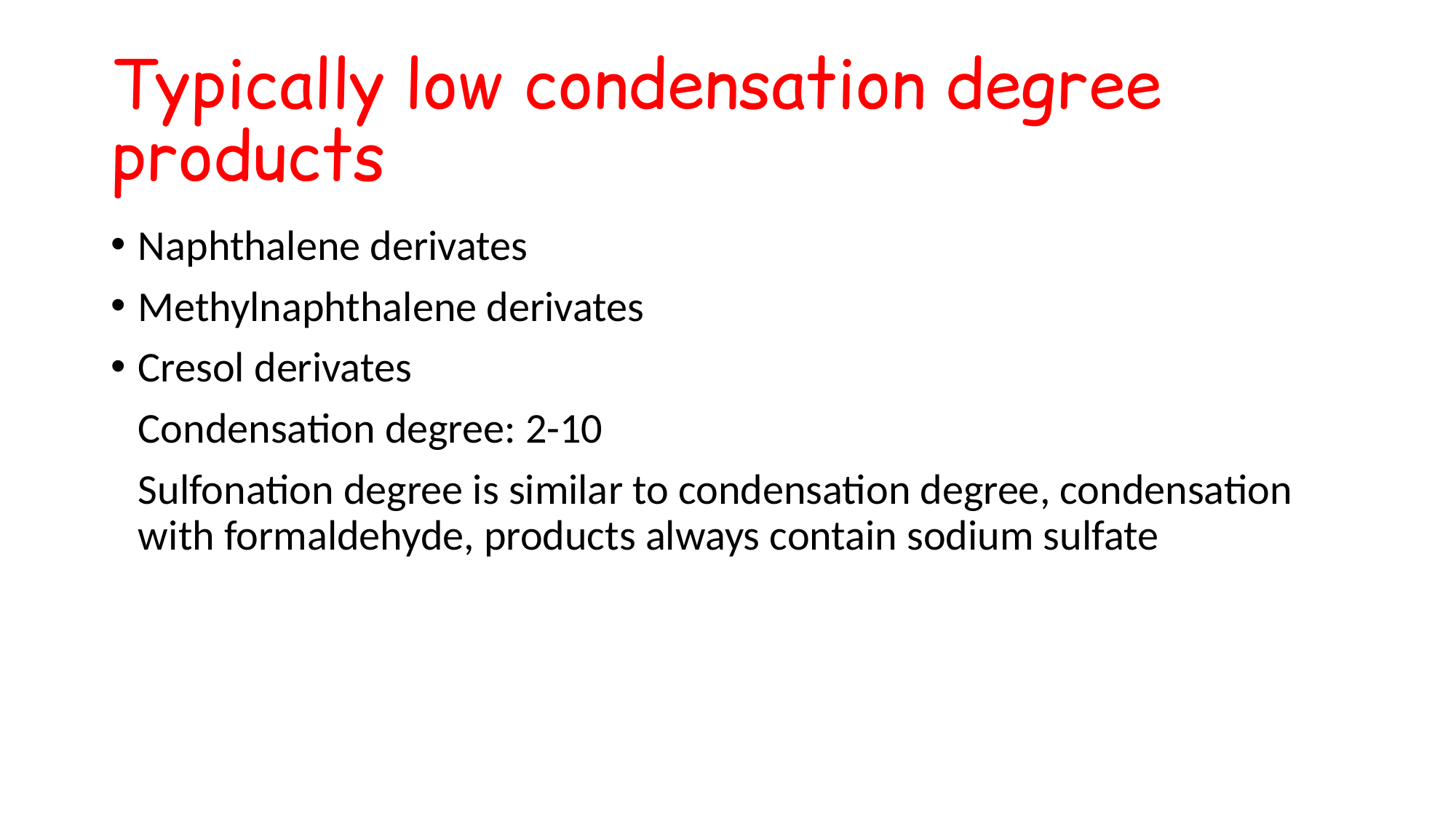

# Typically low condensation degree products
Naphthalene derivates
Methylnaphthalene derivates
Cresol derivates
	Condensation degree: 2-10
	Sulfonation degree is similar to condensation degree, condensation with formaldehyde, products always contain sodium sulfate